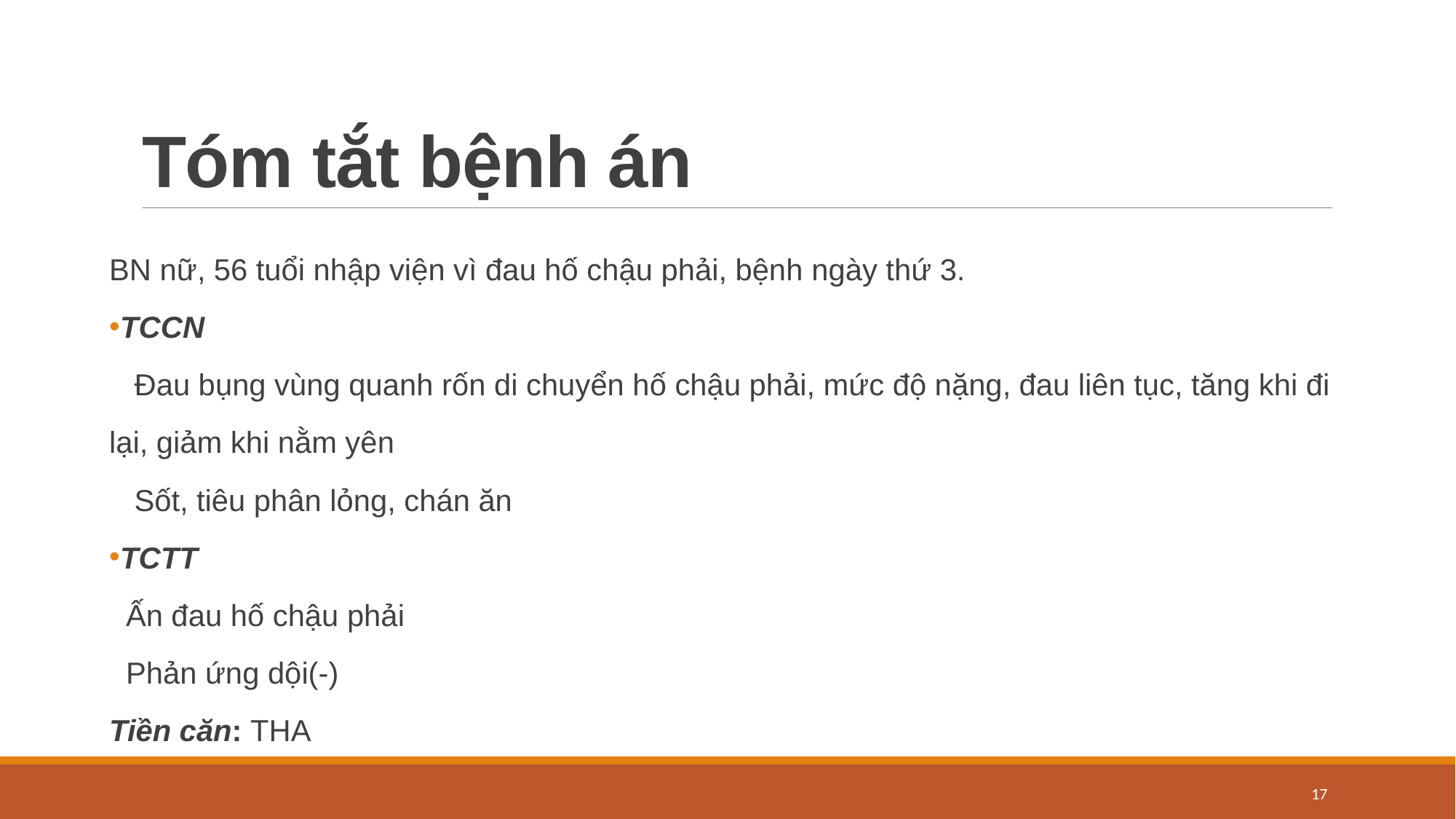

# Tóm tắt bệnh án
BN nữ, 56 tuổi nhập viện vì đau hố chậu phải, bệnh ngày thứ 3.
TCCN
   Đau bụng vùng quanh rốn di chuyển hố chậu phải, mức độ nặng, đau liên tục, tăng khi đi
lại, giảm khi nằm yên
   Sốt, tiêu phân lỏng, chán ăn
TCTT
  Ấn đau hố chậu phải
  Phản ứng dội(-)
Tiền căn: THA

17